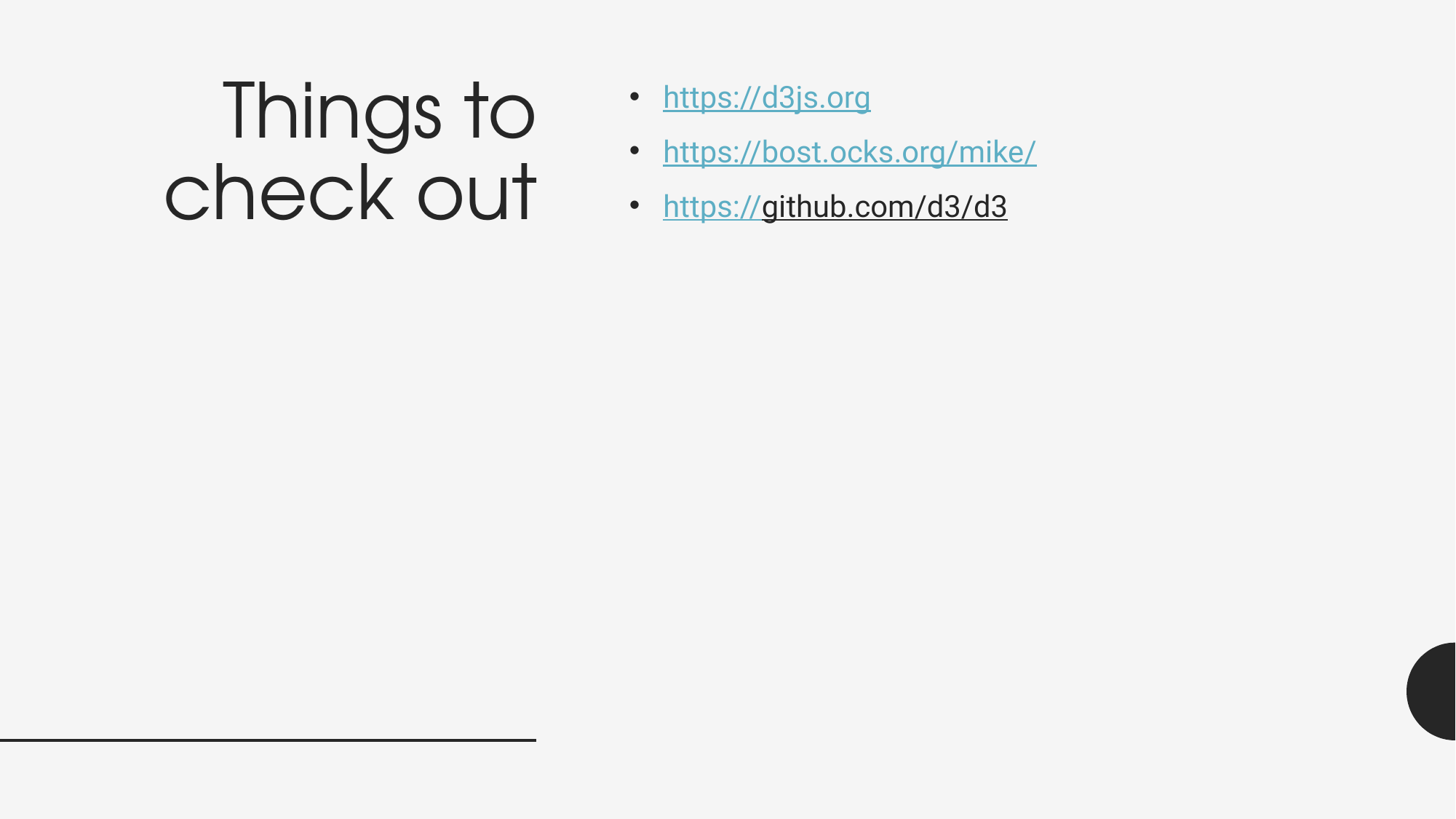

# Things to check out
https://d3js.org
https://bost.ocks.org/mike/
https://github.com/d3/d3